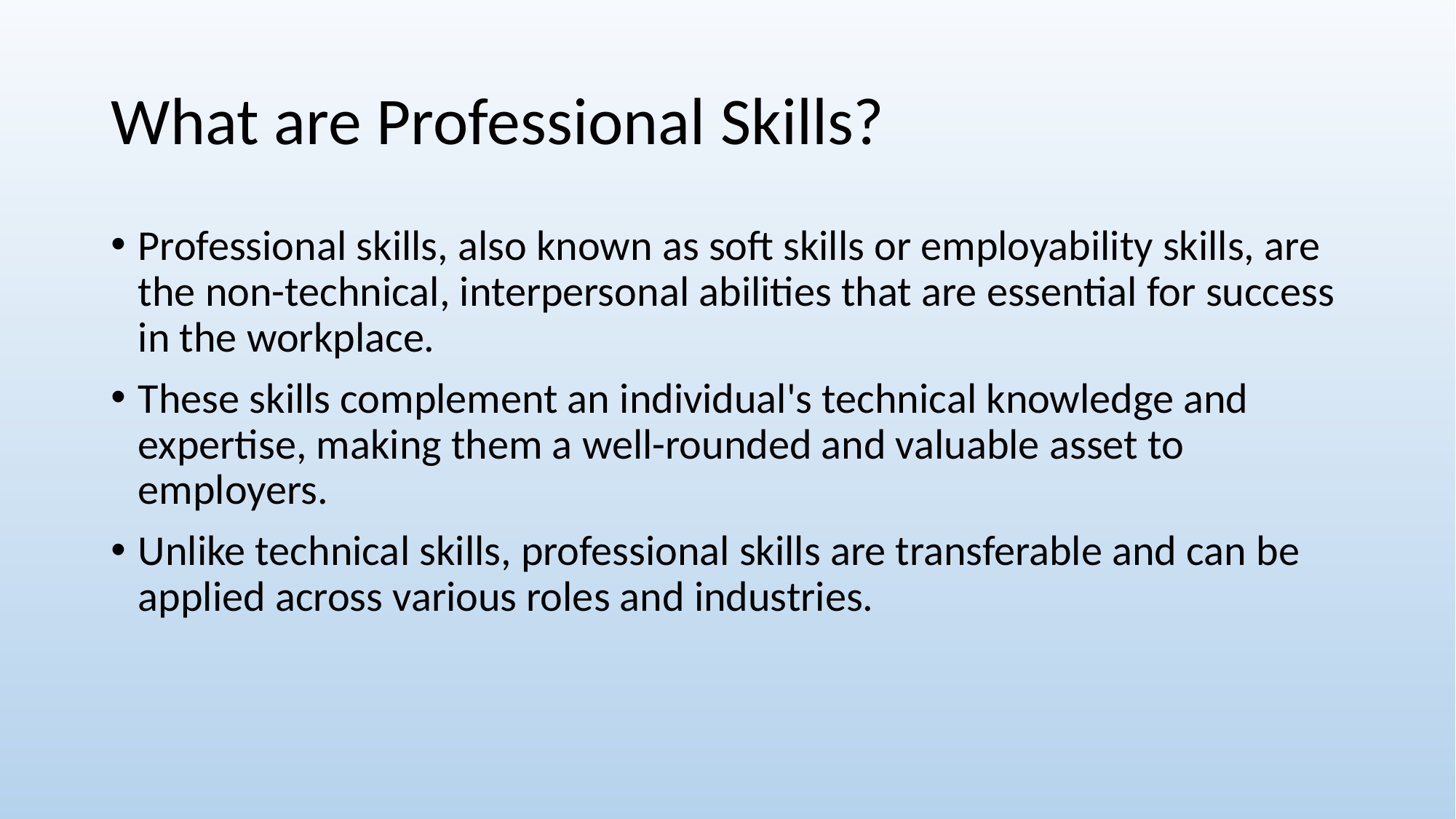

# What are Professional Skills?
Professional skills, also known as soft skills or employability skills, are the non-technical, interpersonal abilities that are essential for success in the workplace.
These skills complement an individual's technical knowledge and expertise, making them a well-rounded and valuable asset to employers.
Unlike technical skills, professional skills are transferable and can be applied across various roles and industries.